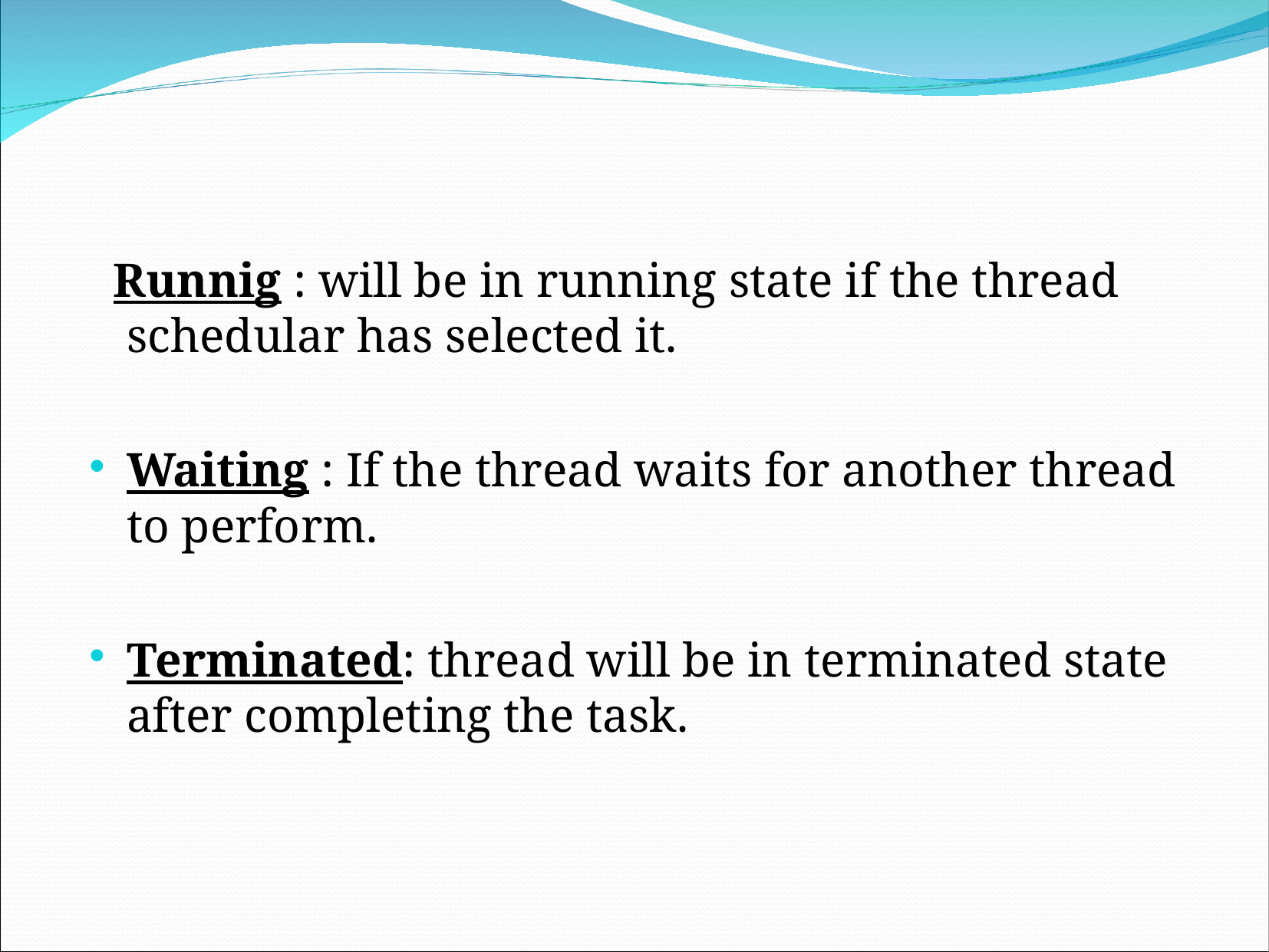

Runnig : will be in running state if the thread schedular has selected it.

Waiting : If the thread waits for another thread to perform.

Terminated: thread will be in terminated state after completing the task.